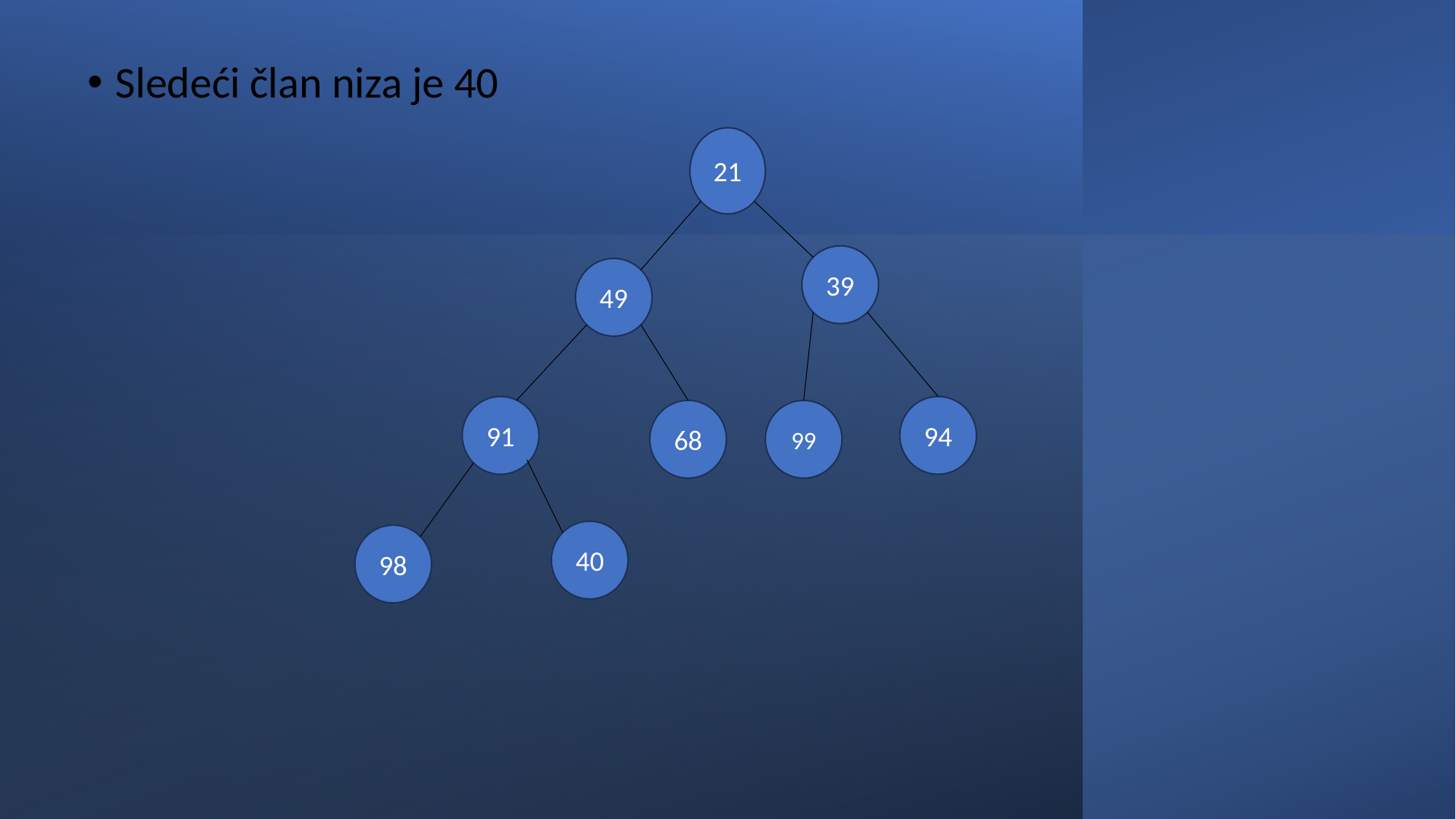

Sledeći član niza je 40
21
39
49
91
94
68
99
40
98